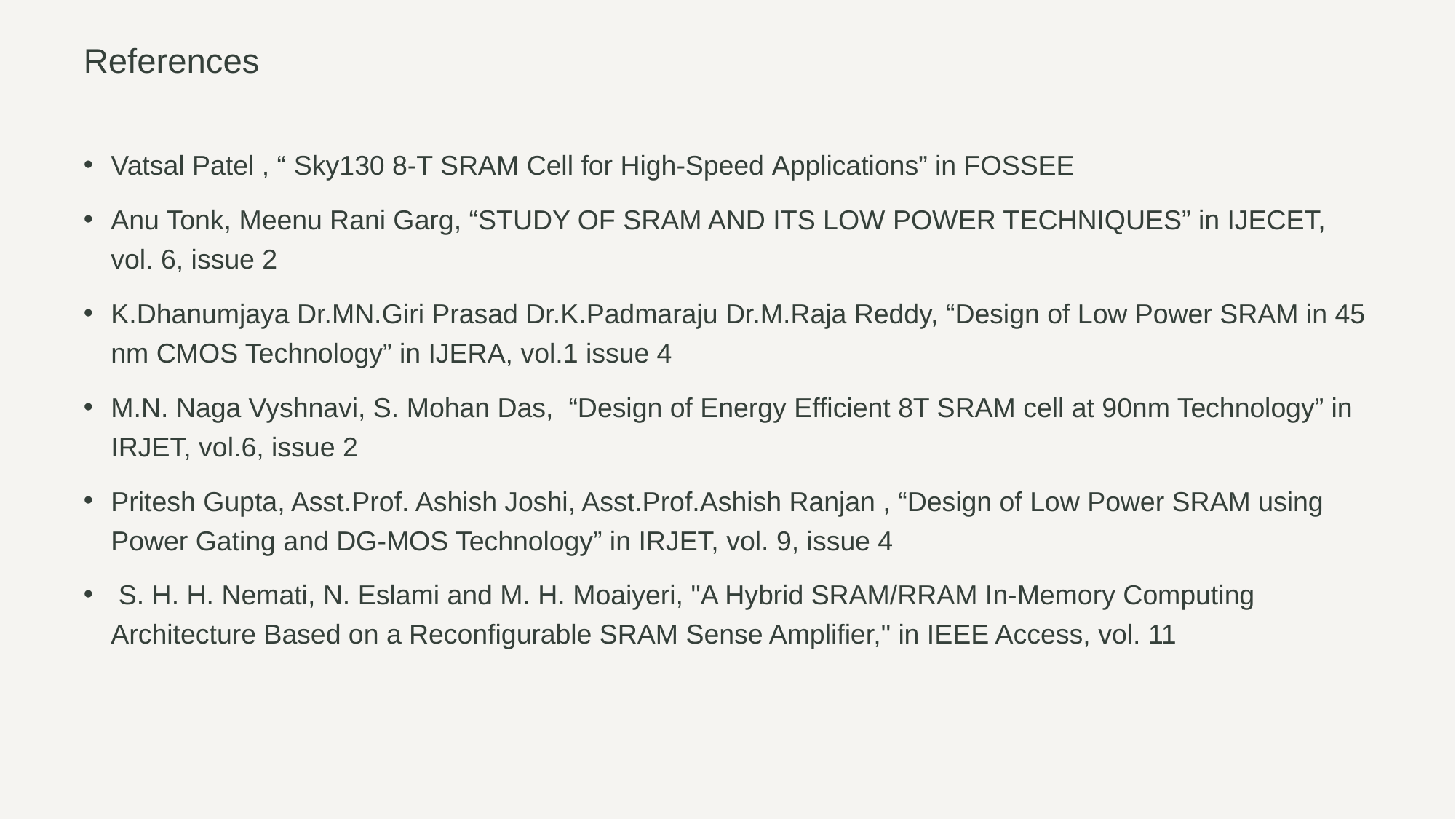

# References
Vatsal Patel , “ Sky130 8-T SRAM Cell for High-Speed Applications” in FOSSEE
Anu Tonk, Meenu Rani Garg, “STUDY OF SRAM AND ITS LOW POWER TECHNIQUES” in IJECET, vol. 6, issue 2
K.Dhanumjaya Dr.MN.Giri Prasad Dr.K.Padmaraju Dr.M.Raja Reddy, “Design of Low Power SRAM in 45 nm CMOS Technology” in IJERA, vol.1 issue 4
M.N. Naga Vyshnavi, S. Mohan Das,  “Design of Energy Efficient 8T SRAM cell at 90nm Technology” in IRJET, vol.6, issue 2
Pritesh Gupta, Asst.Prof. Ashish Joshi, Asst.Prof.Ashish Ranjan , “Design of Low Power SRAM using Power Gating and DG-MOS Technology” in IRJET, vol. 9, issue 4
 S. H. H. Nemati, N. Eslami and M. H. Moaiyeri, "A Hybrid SRAM/RRAM In-Memory Computing Architecture Based on a Reconfigurable SRAM Sense Amplifier," in IEEE Access, vol. 11